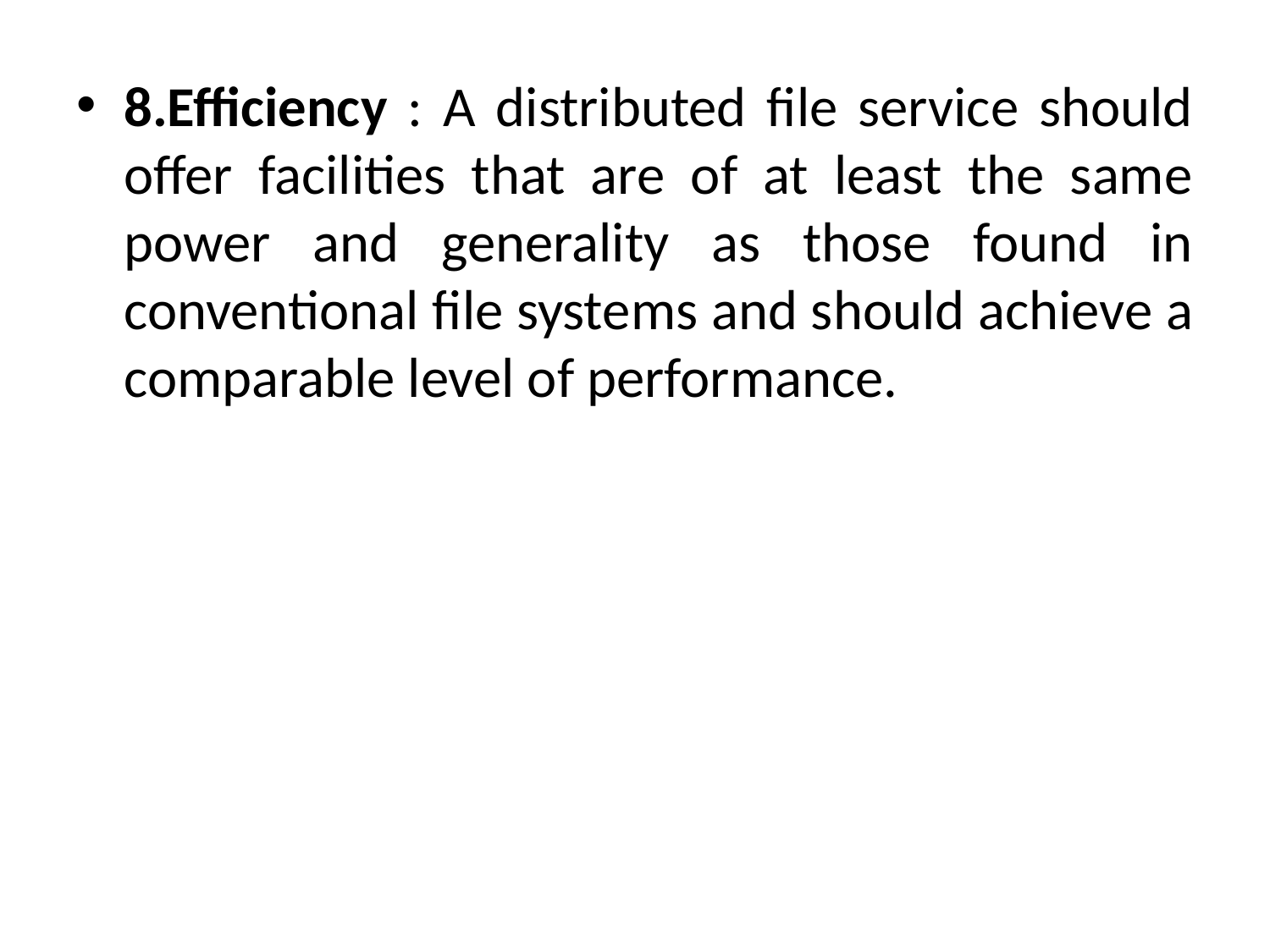

8.Efficiency : A distributed file service should offer facilities that are of at least the same power and generality as those found in conventional file systems and should achieve a comparable level of performance.